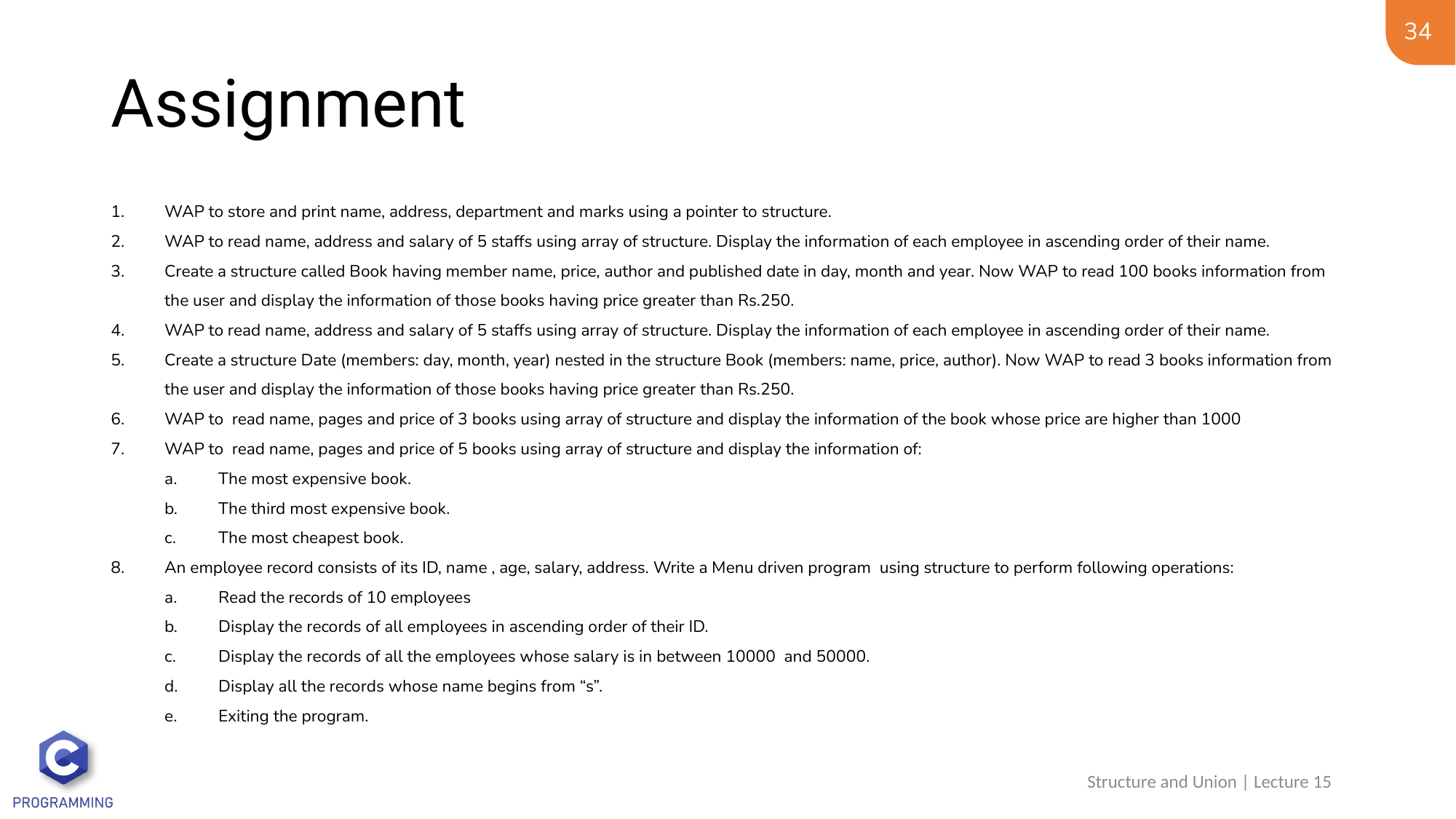

34
# Assignment
WAP to store and print name, address, department and marks using a pointer to structure.
WAP to read name, address and salary of 5 staffs using array of structure. Display the information of each employee in ascending order of their name.
Create a structure called Book having member name, price, author and published date in day, month and year. Now WAP to read 100 books information from the user and display the information of those books having price greater than Rs.250.
WAP to read name, address and salary of 5 staffs using array of structure. Display the information of each employee in ascending order of their name.
Create a structure Date (members: day, month, year) nested in the structure Book (members: name, price, author). Now WAP to read 3 books information from the user and display the information of those books having price greater than Rs.250.
WAP to  read name, pages and price of 3 books using array of structure and display the information of the book whose price are higher than 1000
WAP to  read name, pages and price of 5 books using array of structure and display the information of:
The most expensive book.
The third most expensive book.
The most cheapest book.
An employee record consists of its ID, name , age, salary, address. Write a Menu driven program  using structure to perform following operations:
Read the records of 10 employees
Display the records of all employees in ascending order of their ID.
Display the records of all the employees whose salary is in between 10000  and 50000.
Display all the records whose name begins from “s”.
Exiting the program.
Structure and Union | Lecture 15